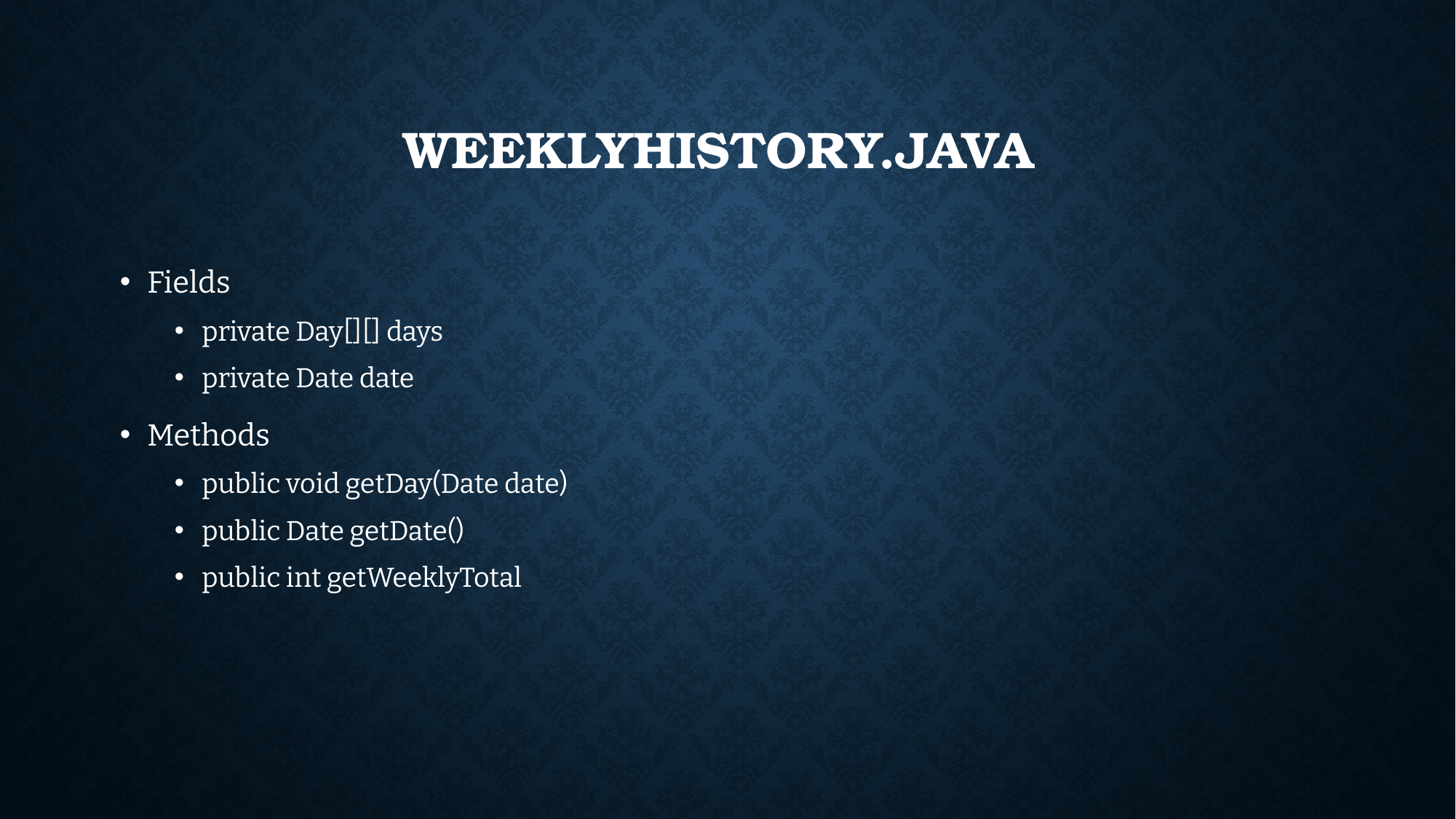

# WeeklyHistory.java
Fields
private Day[][] days
private Date date
Methods
public void getDay(Date date)
public Date getDate()
public int getWeeklyTotal